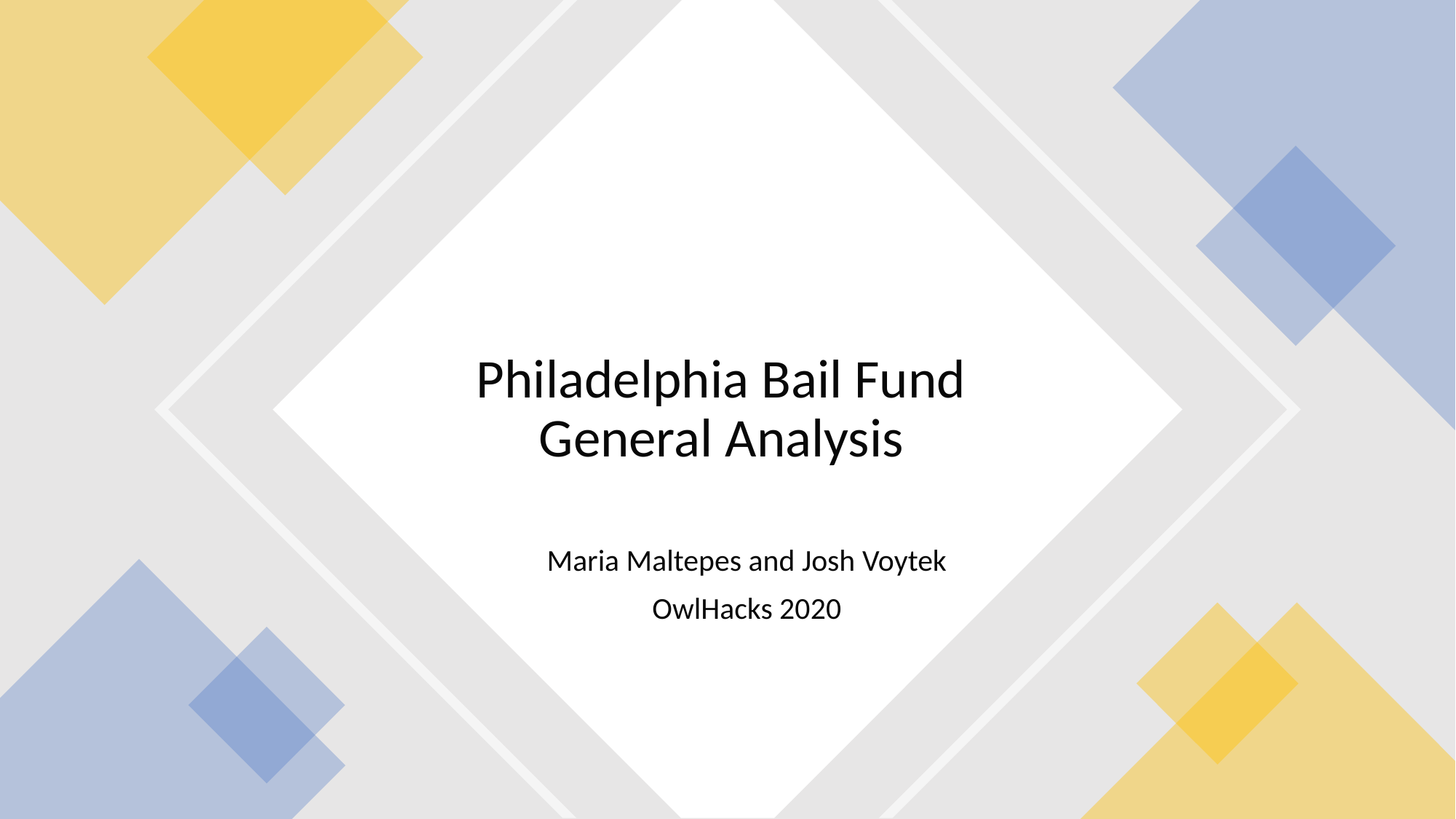

# Philadelphia Bail Fund General Analysis
Maria Maltepes and Josh Voytek
OwlHacks 2020